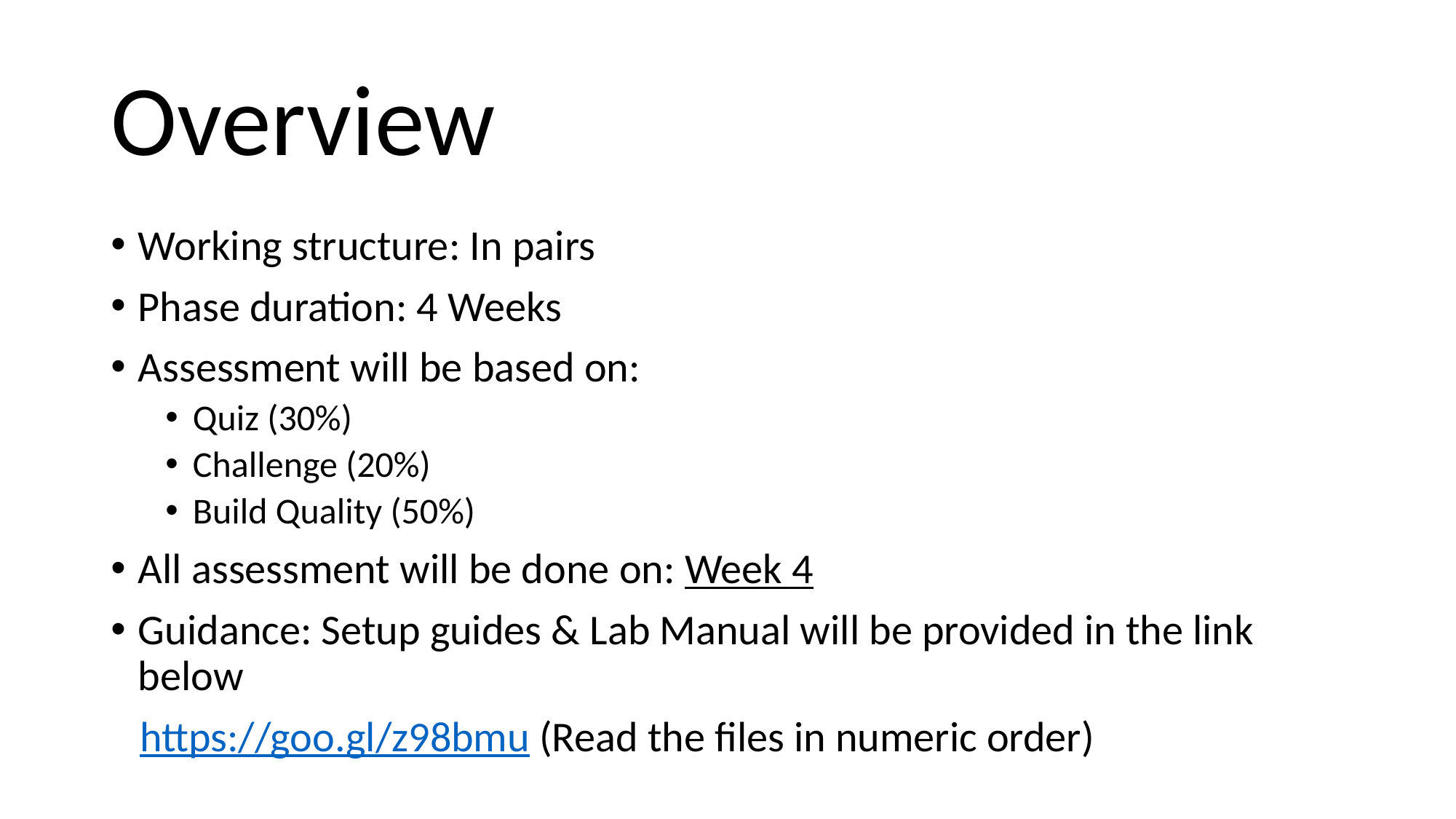

# Overview
Working structure: In pairs
Phase duration: 4 Weeks
Assessment will be based on:
Quiz (30%)
Challenge (20%)
Build Quality (50%)
All assessment will be done on: Week 4
Guidance: Setup guides & Lab Manual will be provided in the link below
   https://goo.gl/z98bmu (Read the files in numeric order)